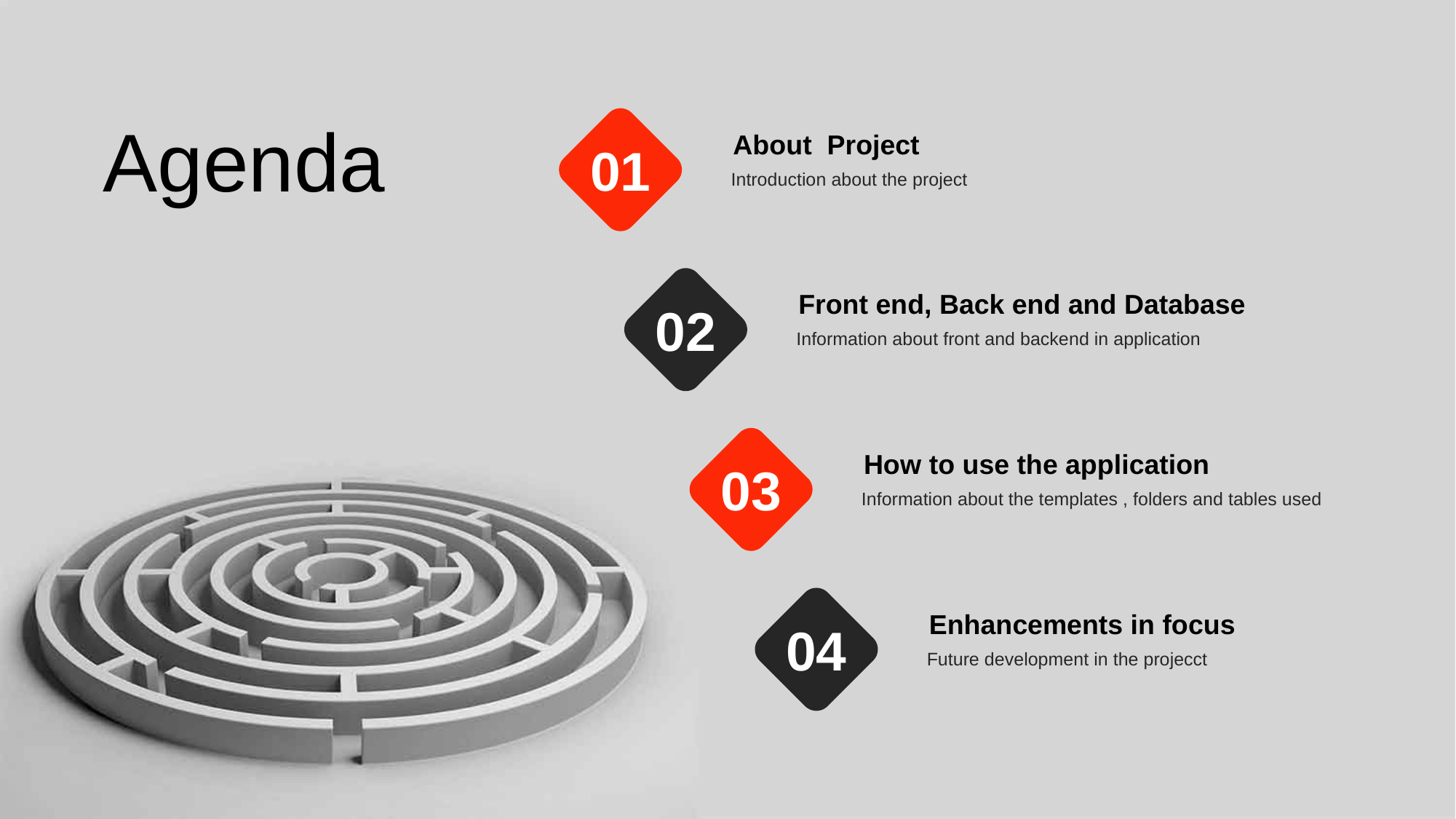

Agenda

01
About  Project
Introduction about the project

02
Front end, Back end and Database
Information about front and backend in application

03
How to use the application
Information about the templates , folders and tables used

04
Enhancements in focus
Future development in the projecct